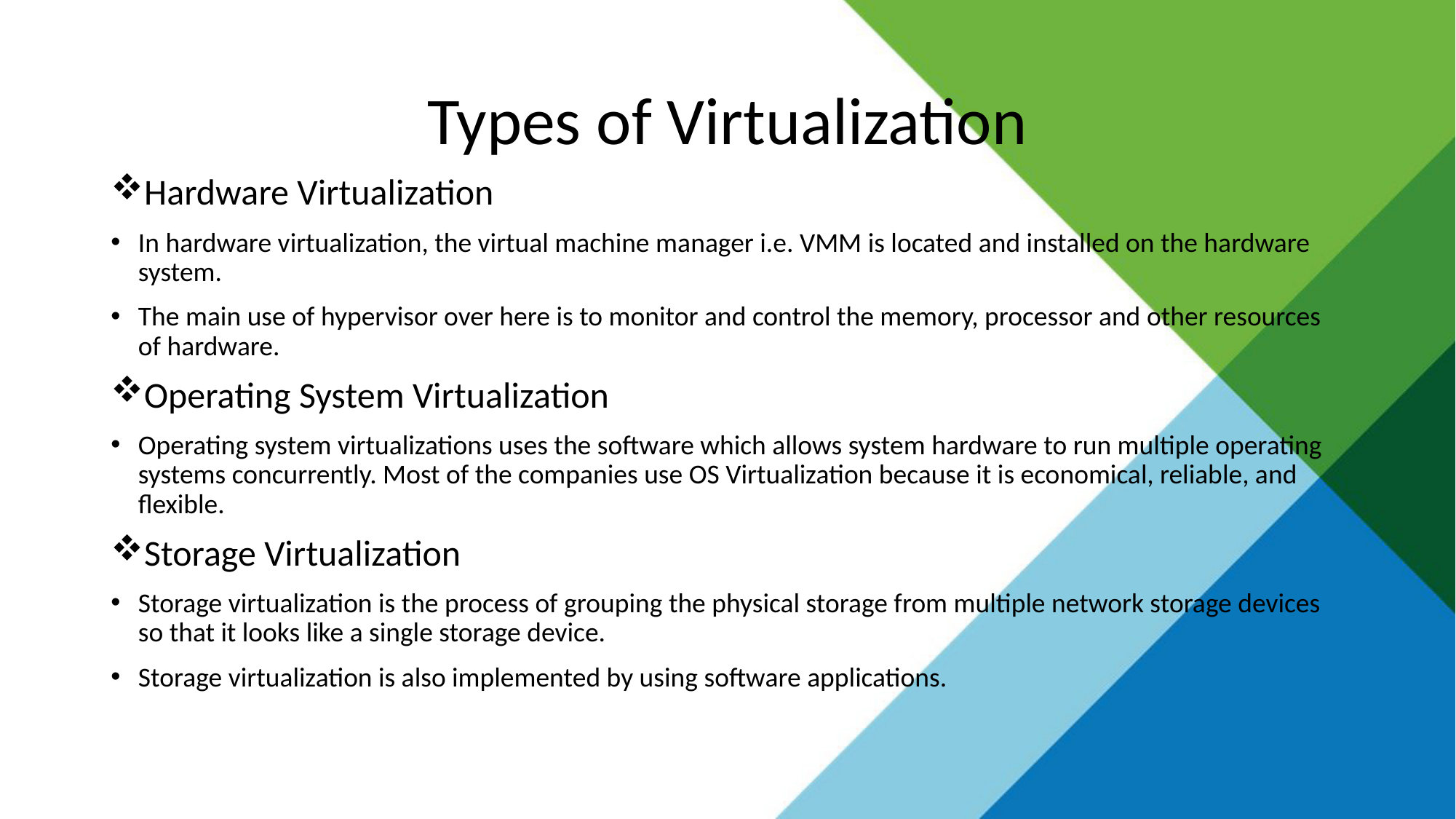

# Types of Virtualization
Hardware Virtualization
In hardware virtualization, the virtual machine manager i.e. VMM is located and installed on the hardware system.
The main use of hypervisor over here is to monitor and control the memory, processor and other resources of hardware.
Operating System Virtualization
Operating system virtualizations uses the software which allows system hardware to run multiple operating systems concurrently. Most of the companies use OS Virtualization because it is economical, reliable, and flexible.
Storage Virtualization
Storage virtualization is the process of grouping the physical storage from multiple network storage devices so that it looks like a single storage device.
Storage virtualization is also implemented by using software applications.